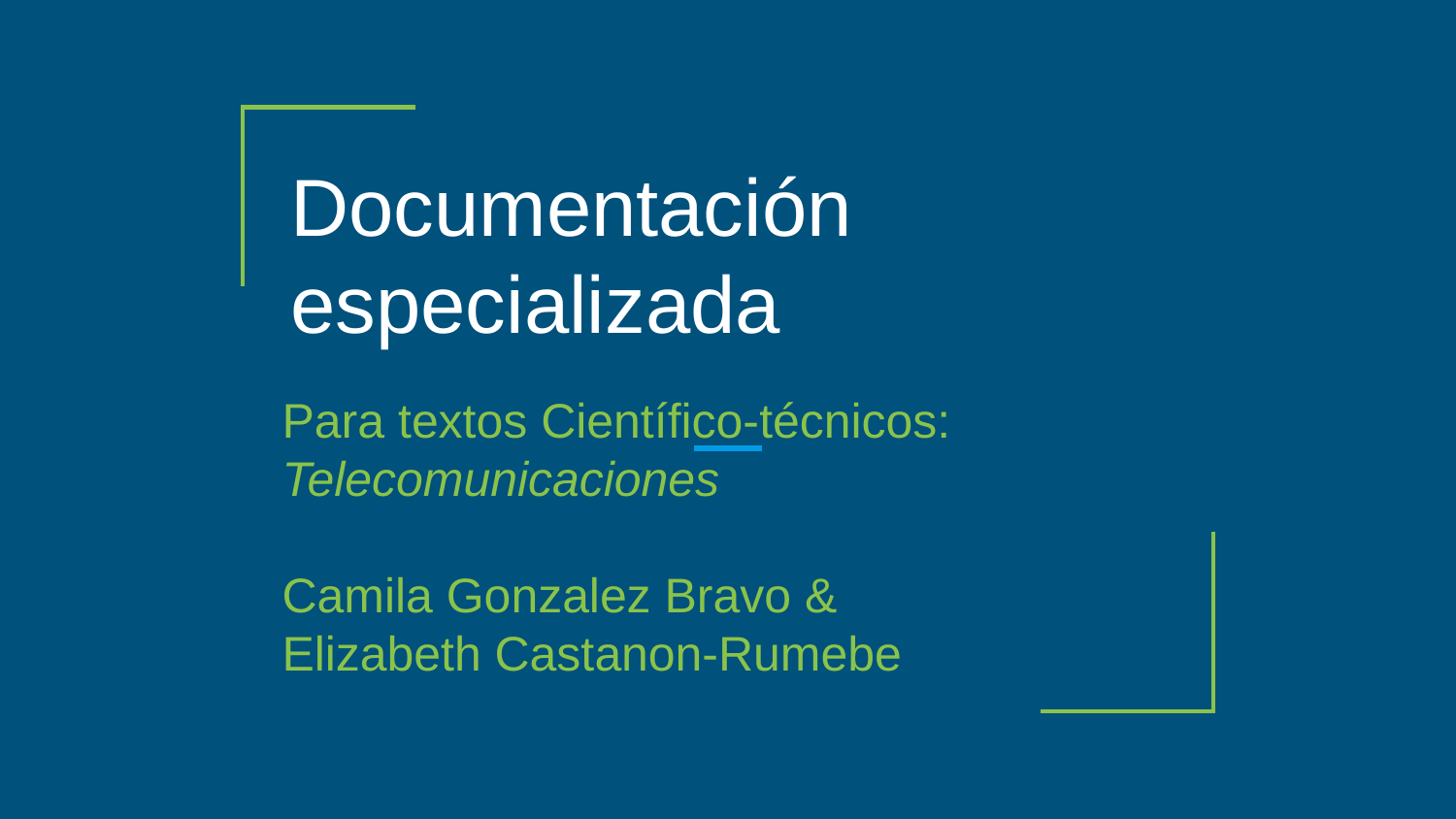

# Documentación
especializada
Para textos Científico-técnicos:
Telecomunicaciones

Camila Gonzalez Bravo &
Elizabeth Castanon-Rumebe